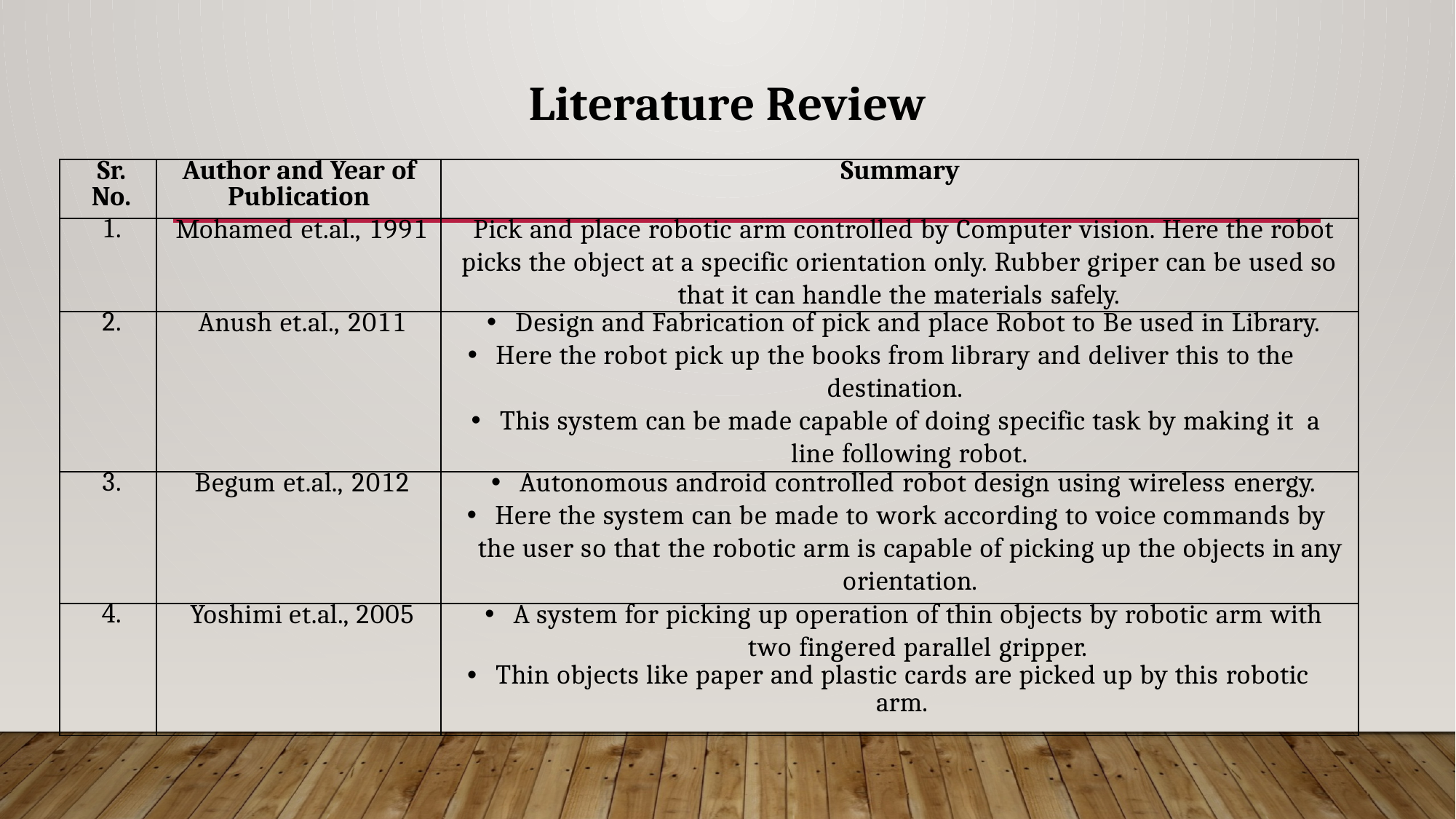

# Literature Review
| Sr. No. | Author and Year of Publication | Summary |
| --- | --- | --- |
| 1. | Mohamed et.al., 1991 | Pick and place robotic arm controlled by Computer vision. Here the robot picks the object at a specific orientation only. Rubber griper can be used so that it can handle the materials safely. |
| 2. | Anush et.al., 2011 | Design and Fabrication of pick and place Robot to Be used in Library. Here the robot pick up the books from library and deliver this to the destination. This system can be made capable of doing specific task by making it a line following robot. |
| 3. | Begum et.al., 2012 | Autonomous android controlled robot design using wireless energy. Here the system can be made to work according to voice commands by the user so that the robotic arm is capable of picking up the objects in any orientation. |
| 4. | Yoshimi et.al., 2005 | A system for picking up operation of thin objects by robotic arm with two fingered parallel gripper. Thin objects like paper and plastic cards are picked up by this robotic arm. |